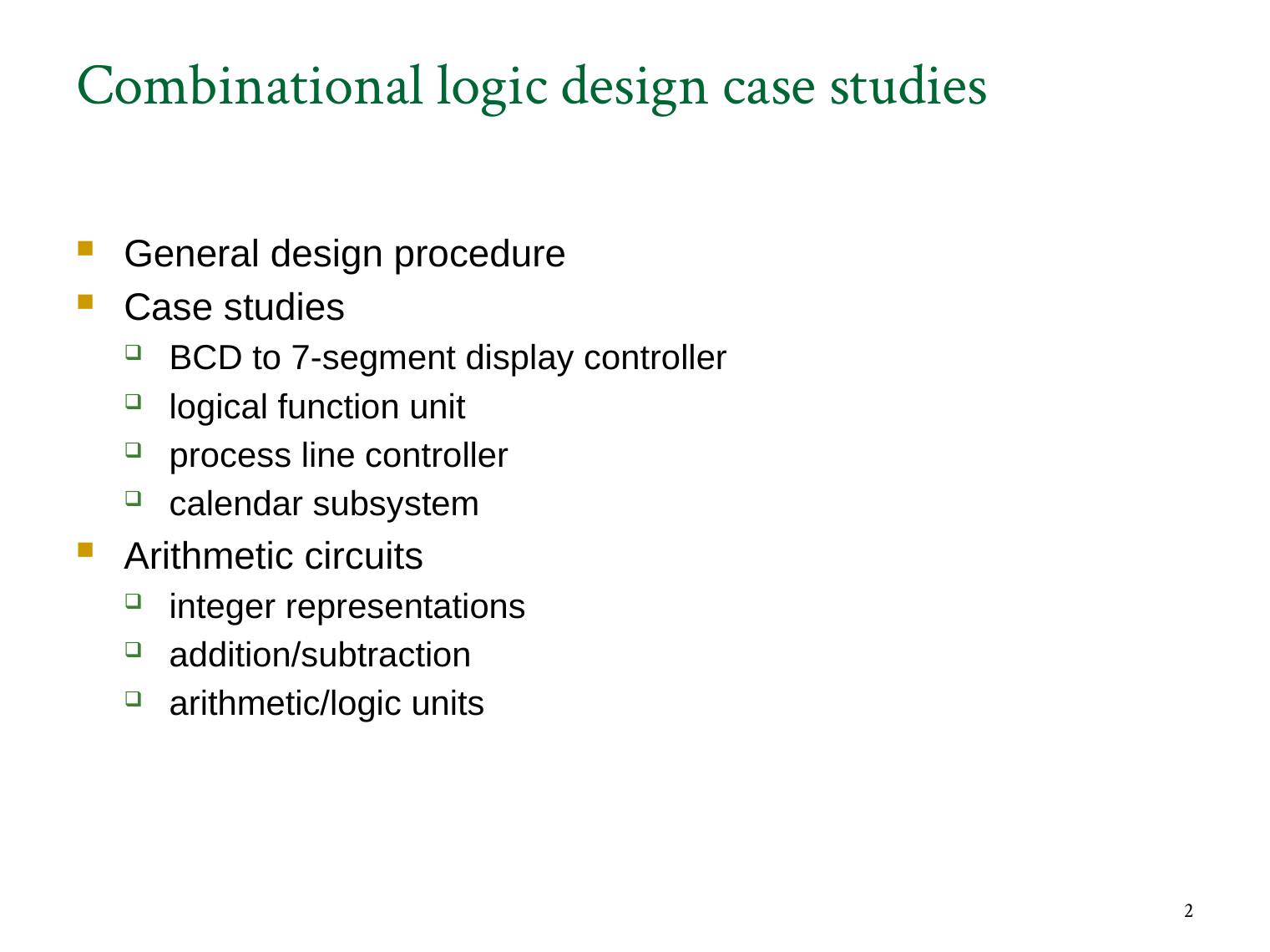

# Combinational logic design case studies
General design procedure
Case studies
BCD to 7-segment display controller
logical function unit
process line controller
calendar subsystem
Arithmetic circuits
integer representations
addition/subtraction
arithmetic/logic units
2